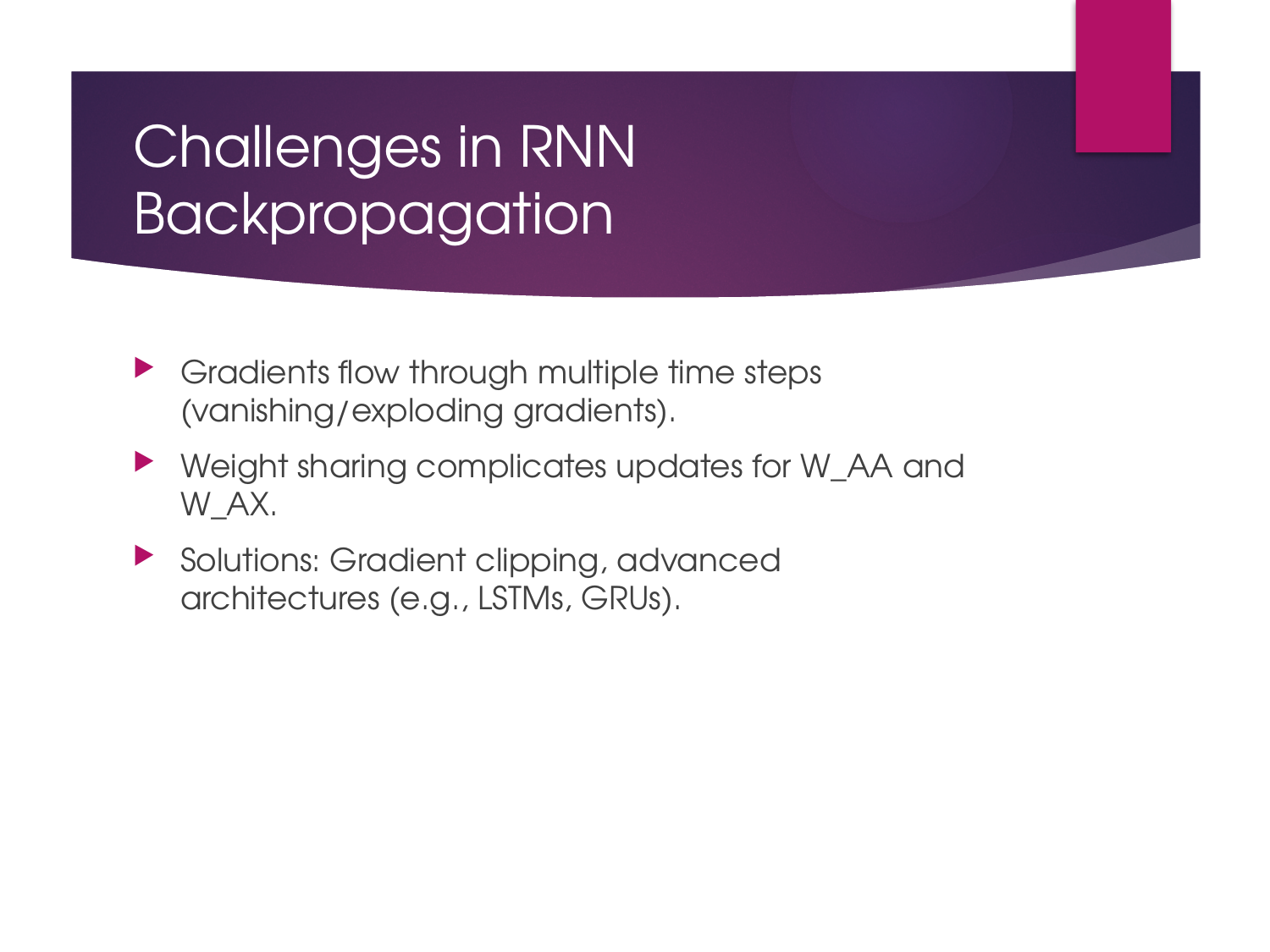

# Challenges in RNN Backpropagation
Gradients flow through multiple time steps (vanishing/exploding gradients).
Weight sharing complicates updates for W_AA and W_AX.
Solutions: Gradient clipping, advanced architectures (e.g., LSTMs, GRUs).